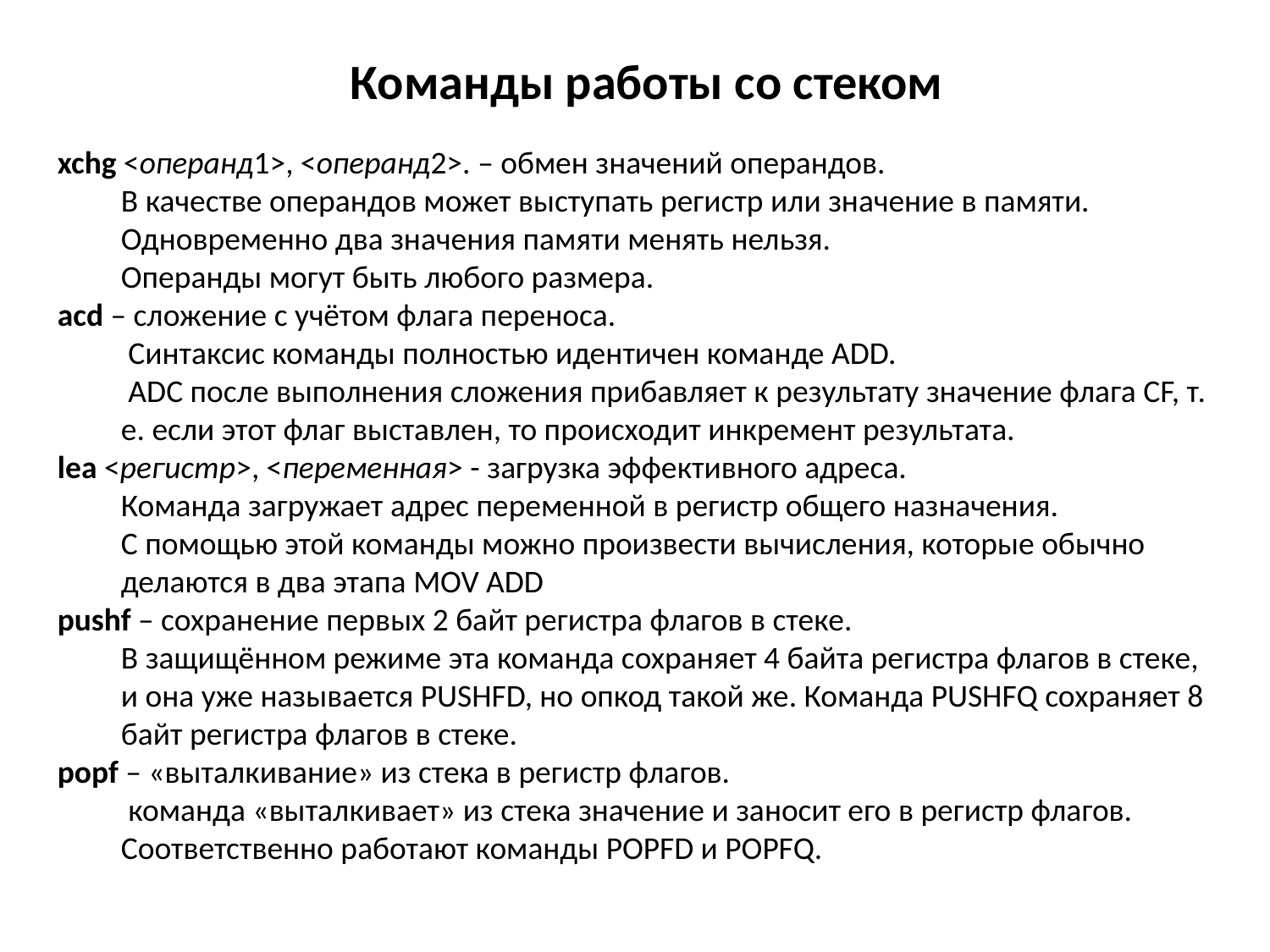

# Команды работы со стеком
xchg <операнд1>, <операнд2>. – обмен значений операндов.
В качестве операндов может выступать регистр или значение в памяти.
Одновременно два значения памяти менять нельзя.
Операнды могут быть любого размера.
acd – сложение с учётом флага переноса.
 Синтаксис команды полностью идентичен команде ADD.
 ADC после выполнения сложения прибавляет к результату значение флага CF, т. е. если этот флаг выставлен, то происходит инкремент результата.
lea <регистр>, <переменная> - загрузка эффективного адреса.
Команда загружает адрес переменной в регистр общего назначения.
С помощью этой команды можно произвести вычисления, которые обычно делаются в два этапа MOV ADD
pushf – сохранение первых 2 байт регистра флагов в стеке.
В защищённом режиме эта команда сохраняет 4 байта регистра флагов в стеке, и она уже называется PUSHFD, но опкод такой же. Команда PUSHFQ сохраняет 8 байт регистра флагов в стеке.
popf – «выталкивание» из стека в регистр флагов.
 команда «выталкивает» из стека значение и заносит его в регистр флагов. Соответственно работают команды POPFD и POPFQ.